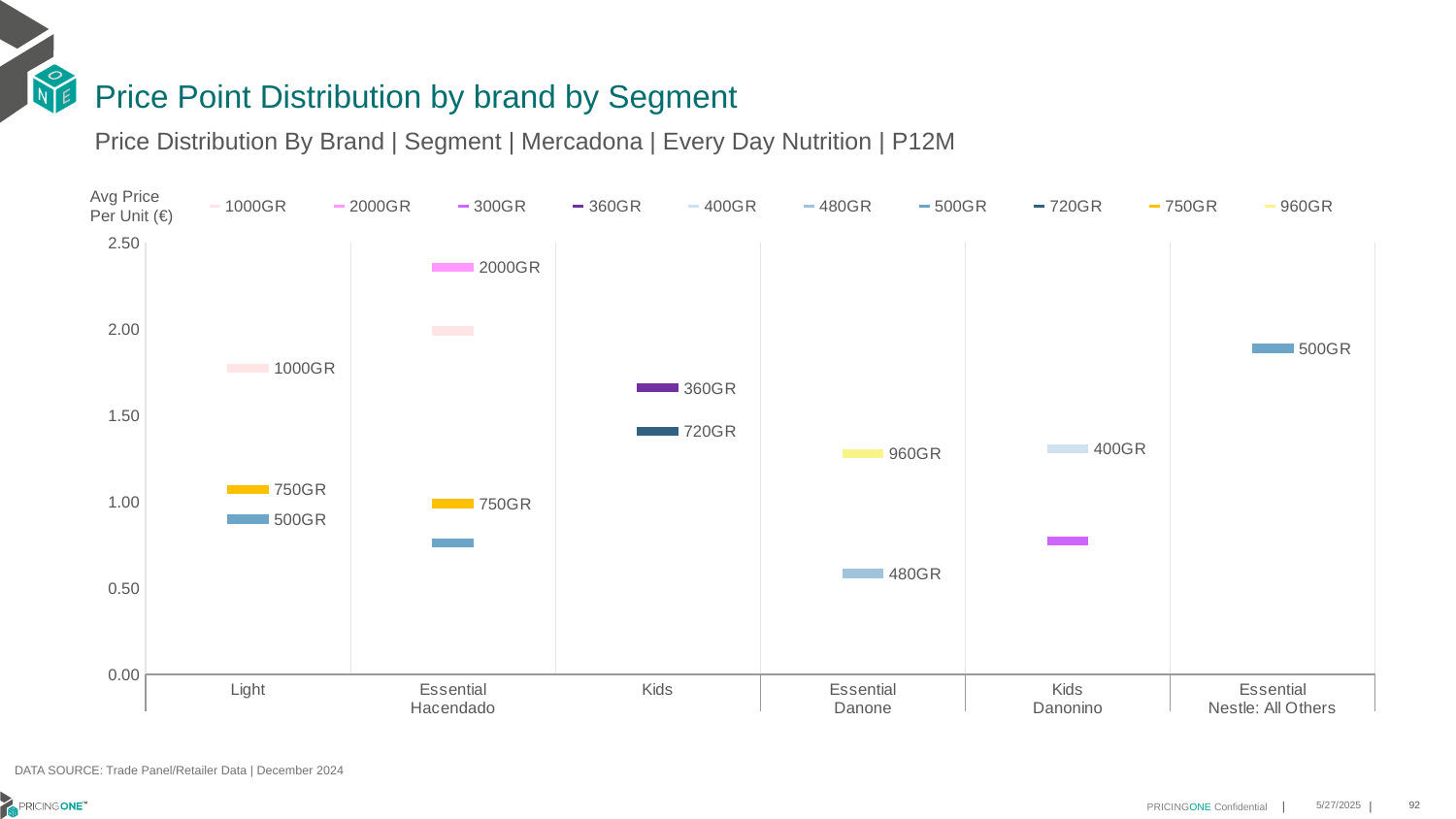

# Price Point Distribution by brand by Segment
Price Distribution By Brand | Segment | Mercadona | Every Day Nutrition | P12M

### Chart

| Category | 1000GR | 2000GR | 300GR | 360GR | 400GR | 480GR | 500GR | 720GR | 750GR | 960GR |
|---|---|---|---|---|---|---|---|---|---|---|
| Light | 1.7737 | None | None | None | None | None | 0.9 | None | 1.0706 | None |
| Essential | 1.99 | 2.36 | None | None | None | None | 0.76 | None | 0.99 | None |
| Kids | None | None | None | 1.66 | None | None | None | 1.41 | None | None |
| Essential | None | None | None | None | None | 0.584 | None | None | None | 1.2786 |
| Kids | None | None | 0.7731 | None | 1.3058 | None | None | None | None | None |
| Essential | None | None | None | None | None | None | 1.89 | None | None | None |
Avg Price
Per Unit (€)
DATA SOURCE: Trade Panel/Retailer Data | December 2024
5/27/2025
92